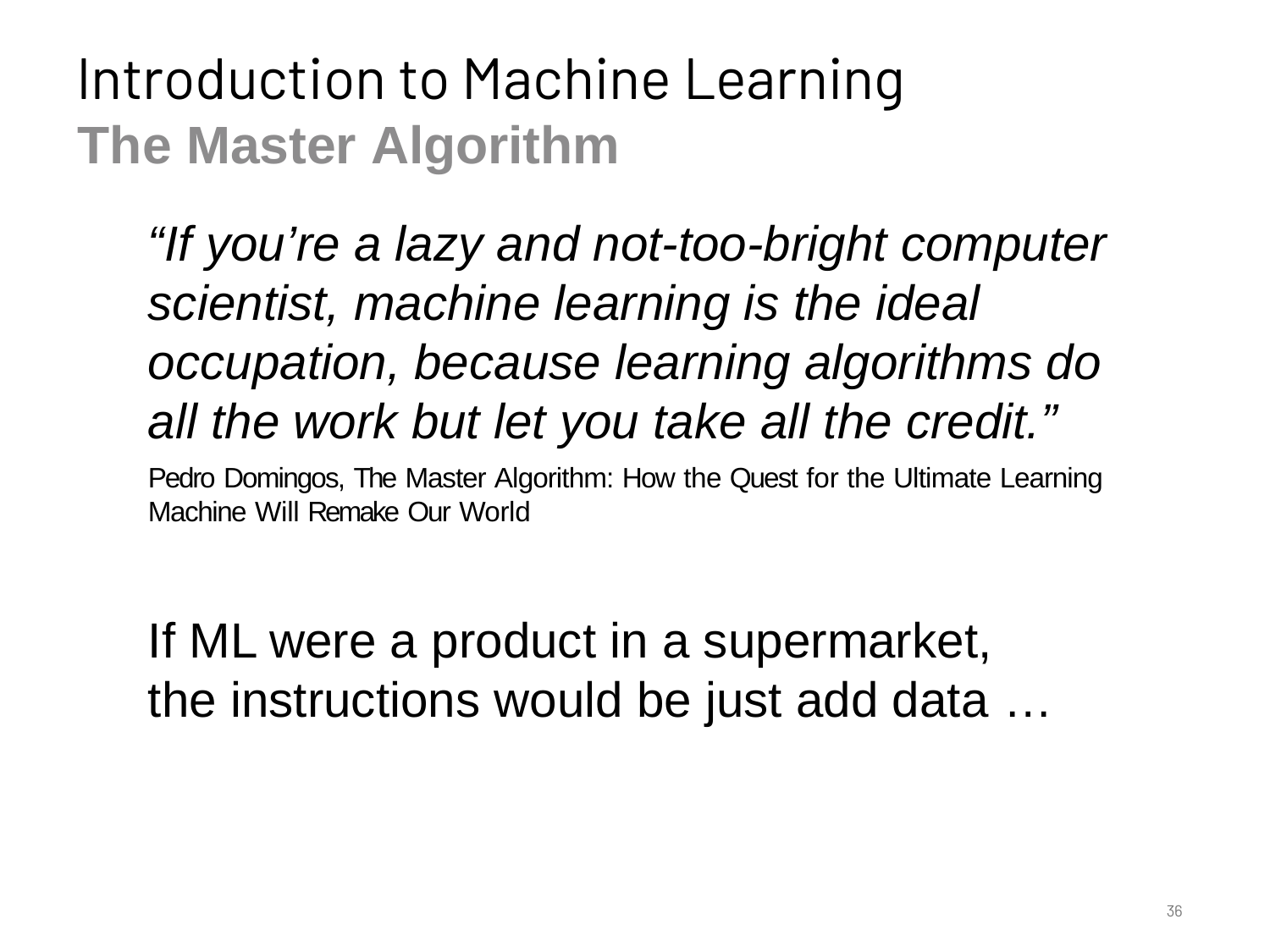

# Introduction to Machine Learning
The Master Algorithm
“If you’re a lazy and not-too-bright computer scientist, machine learning is the ideal occupation, because learning algorithms do all the work but let you take all the credit.”
Pedro Domingos, The Master Algorithm: How the Quest for the Ultimate Learning Machine Will Remake Our World

If ML were a product in a supermarket, the instructions would be just add data …
36